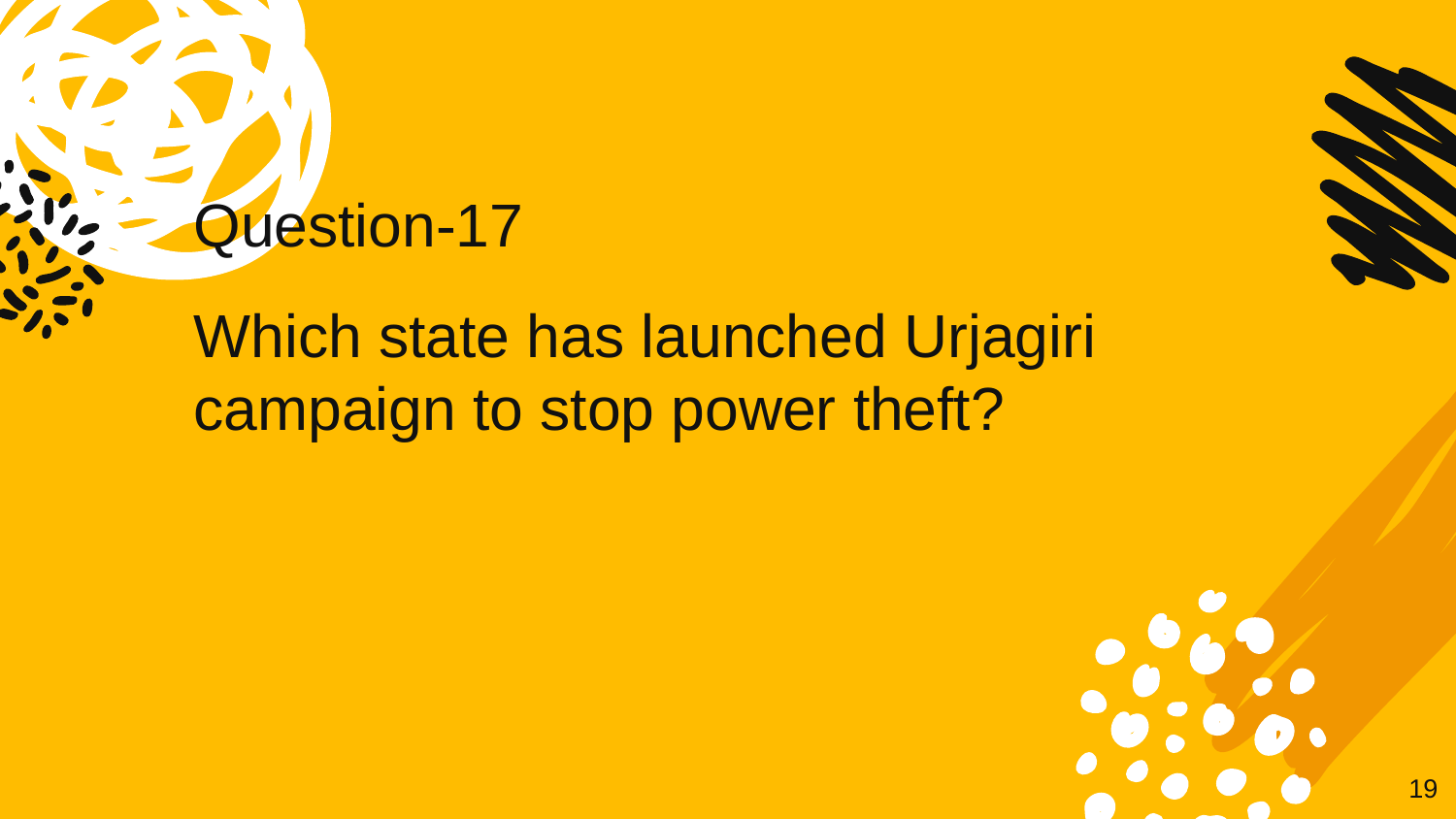

# Question-17
Which state has launched Urjagiri campaign to stop power theft?
19